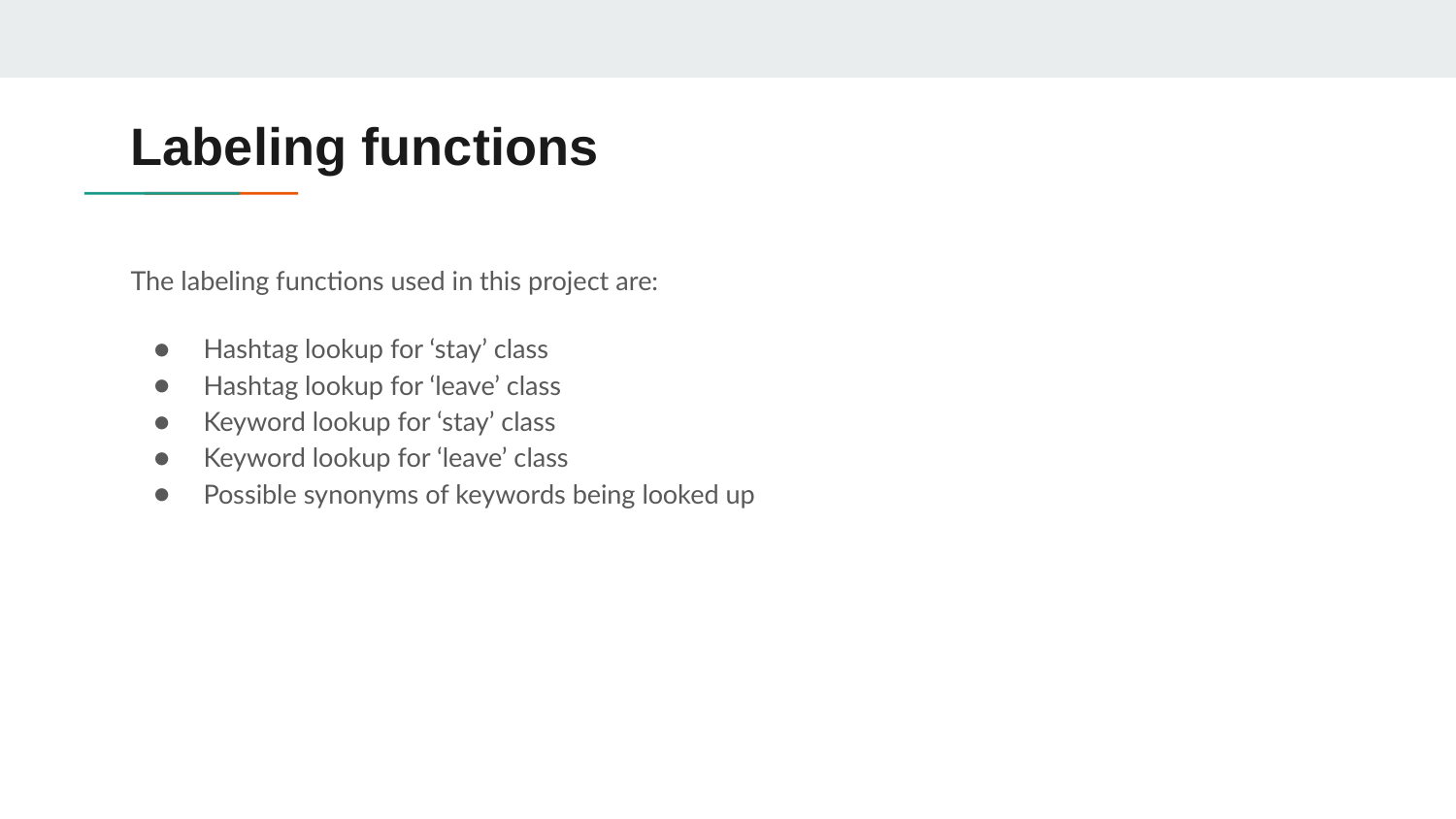

# Labeling functions
The labeling functions used in this project are:
Hashtag lookup for ‘stay’ class
Hashtag lookup for ‘leave’ class
Keyword lookup for ‘stay’ class
Keyword lookup for ‘leave’ class
Possible synonyms of keywords being looked up